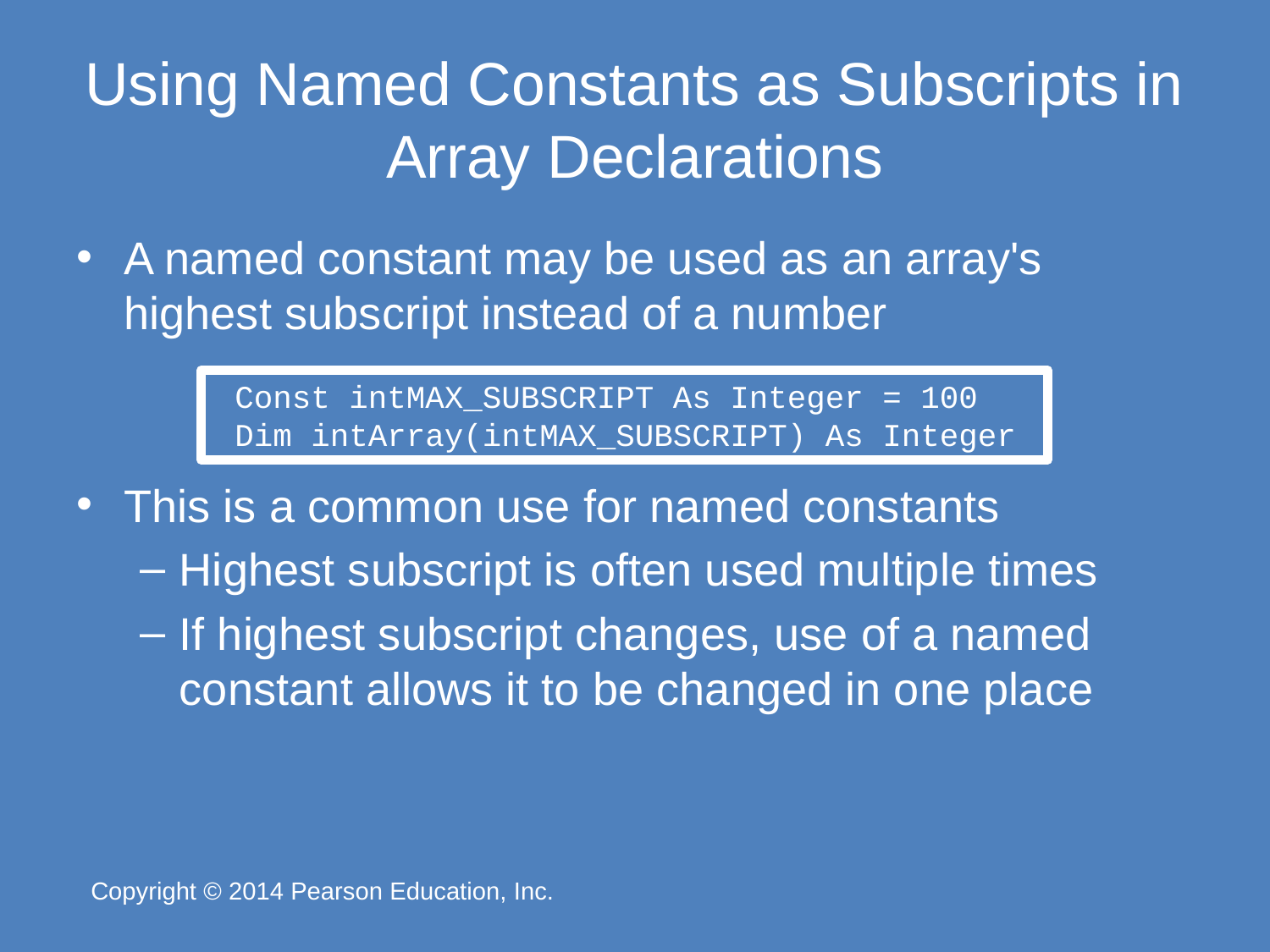

# Using Named Constants as Subscripts in Array Declarations
A named constant may be used as an array's highest subscript instead of a number

This is a common use for named constants
Highest subscript is often used multiple times
If highest subscript changes, use of a named constant allows it to be changed in one place

Const intMAX_SUBSCRIPT As Integer = 100
Dim intArray(intMAX_SUBSCRIPT) As Integer